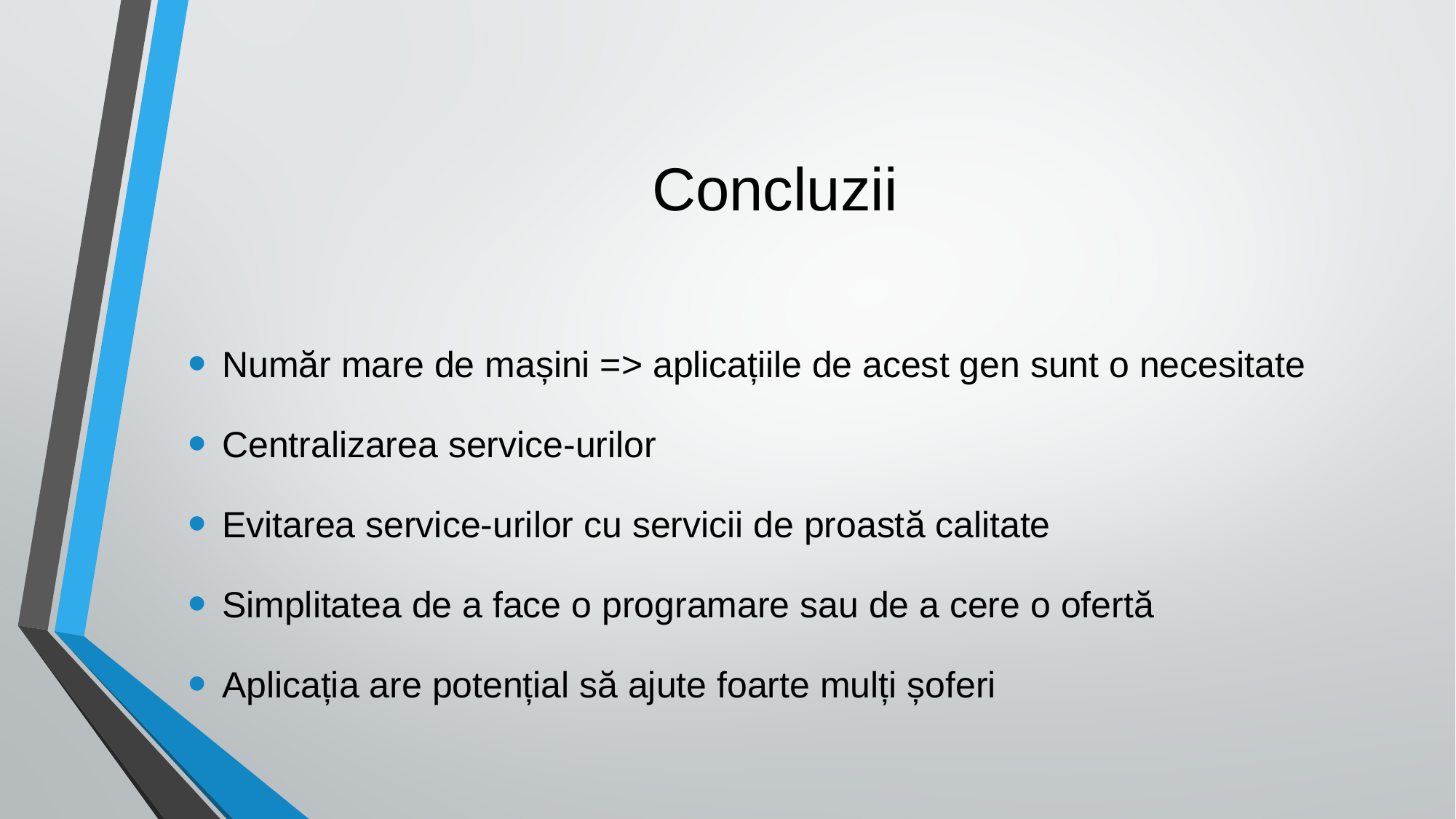

# Concluzii
Număr mare de mașini => aplicațiile de acest gen sunt o necesitate
Centralizarea service-urilor
Evitarea service-urilor cu servicii de proastă calitate
Simplitatea de a face o programare sau de a cere o ofertă
Aplicația are potențial să ajute foarte mulți șoferi